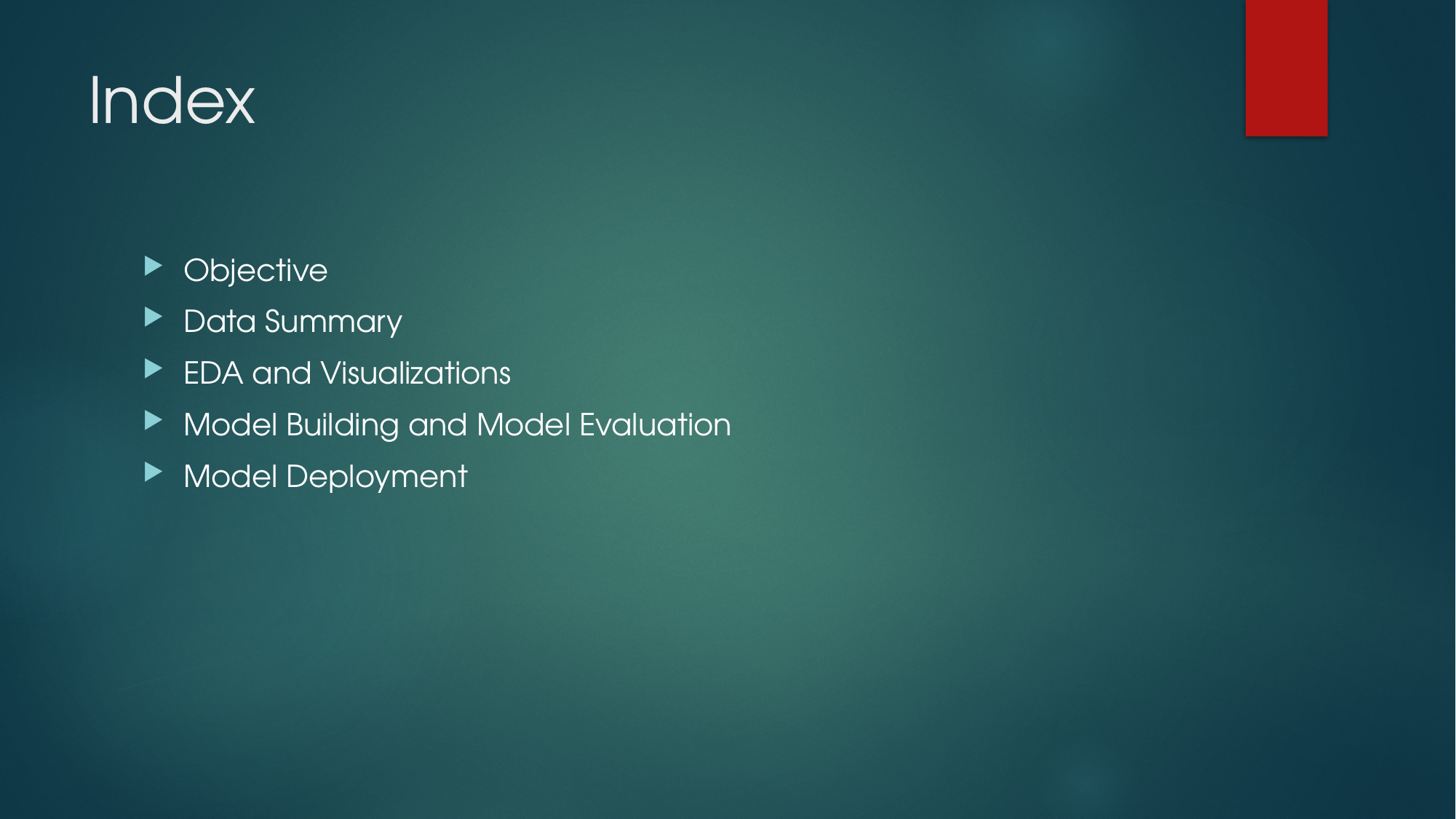

# Index
Objective
Data Summary
EDA and Visualizations
Model Building and Model Evaluation
Model Deployment